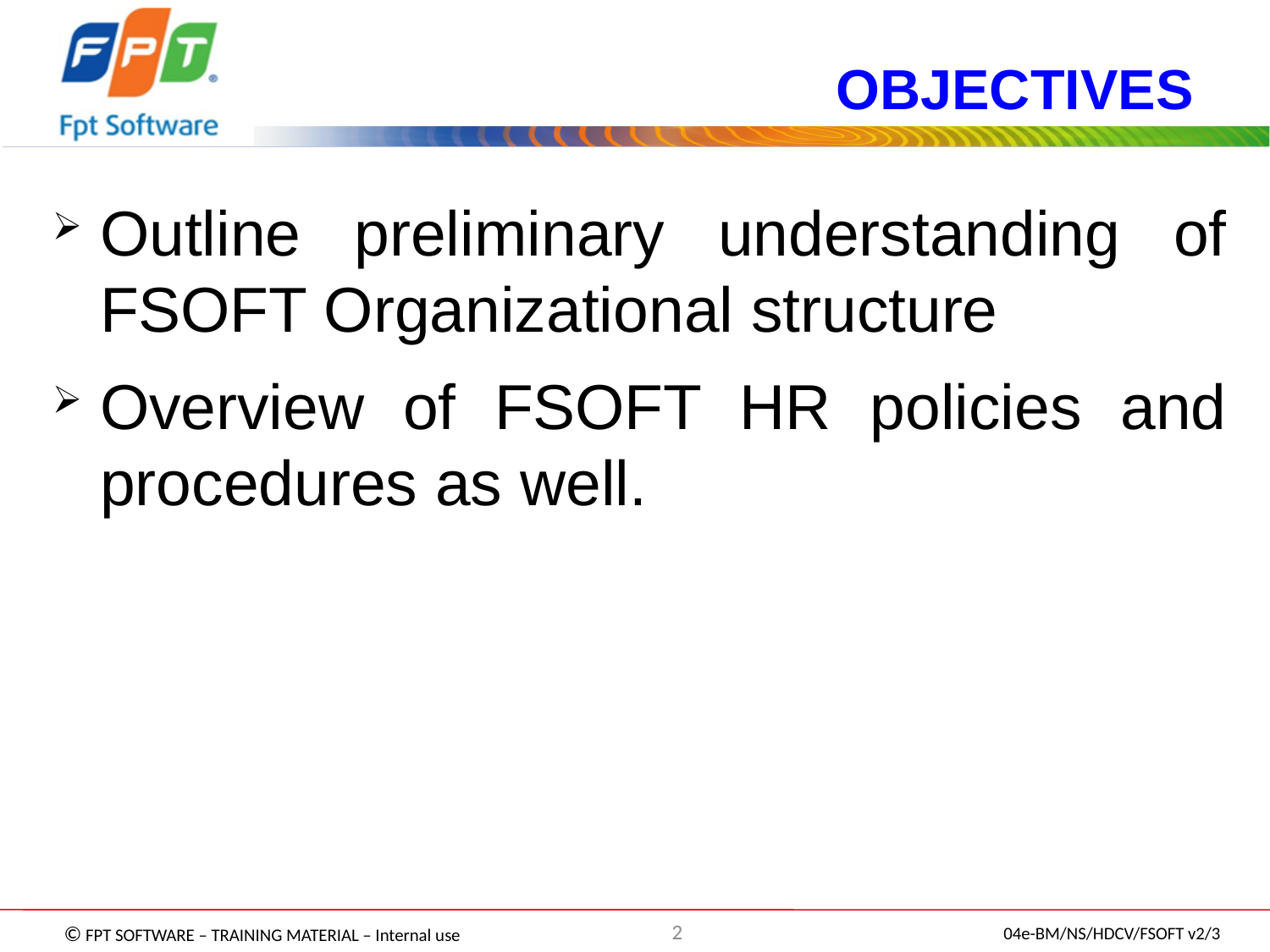

# OBJECTIVES
Outline preliminary understanding of FSOFT Organizational structure
Overview of FSOFT HR policies and procedures as well.

2